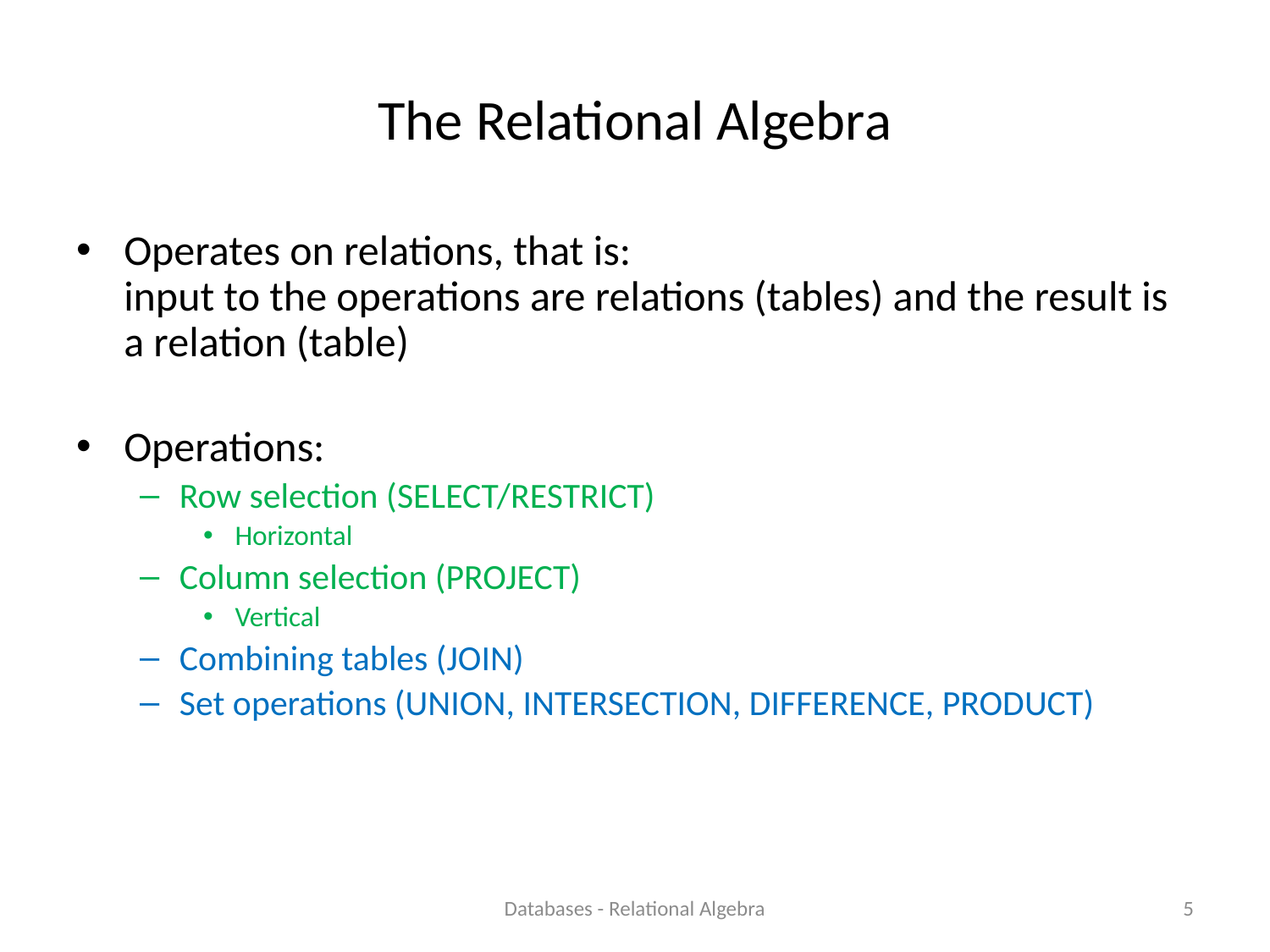

# The Relational Algebra
Operates on relations, that is:
input to the operations are relations (tables) and the result is a relation (table)
Operations:
Row selection (SELECT/RESTRICT)
Horizontal
Column selection (PROJECT)
Vertical
Combining tables (JOIN)
Set operations (UNION, INTERSECTION, DIFFERENCE, PRODUCT)

Databases - Relational Algebra
5